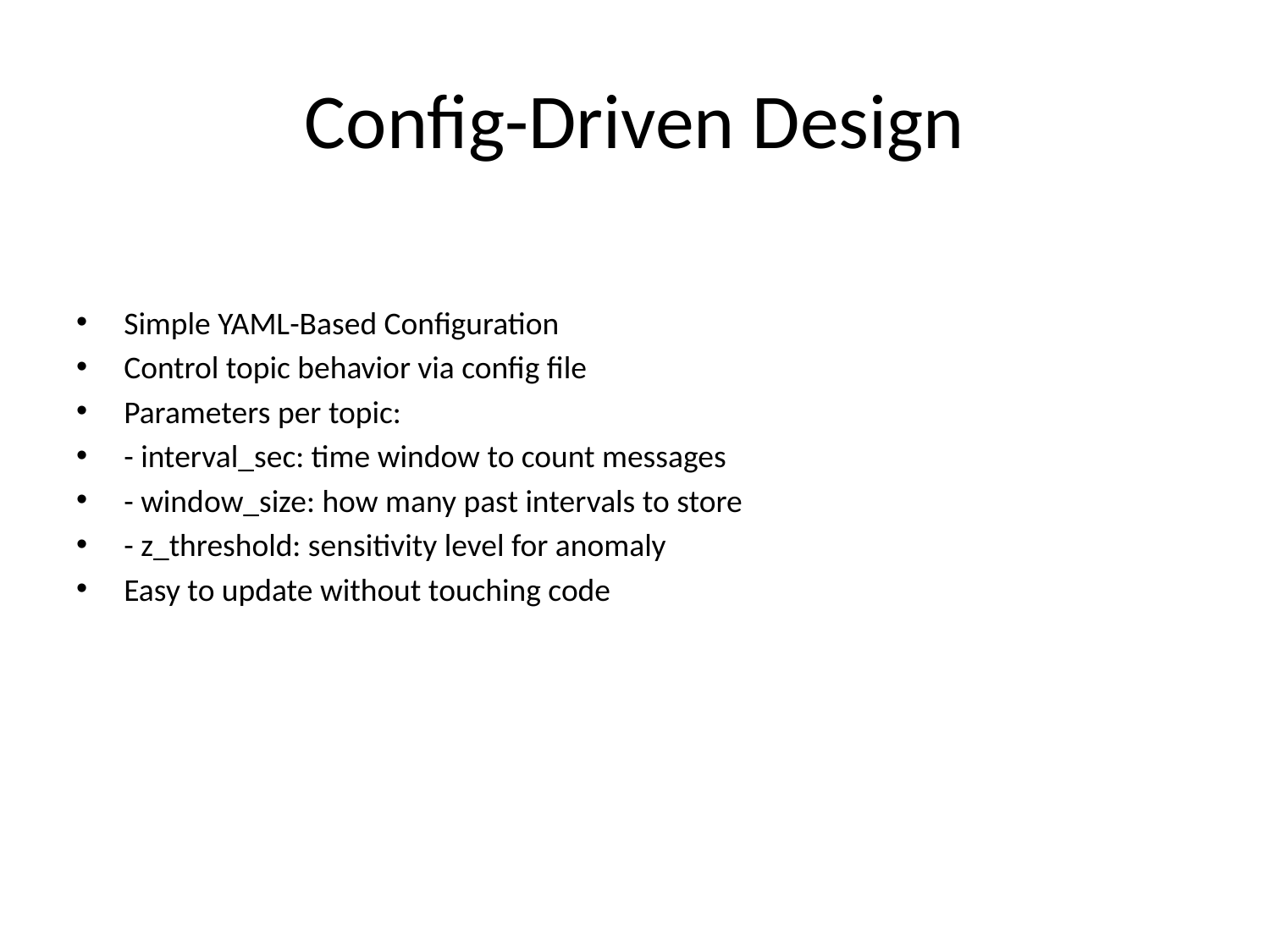

# Config-Driven Design

Simple YAML-Based Configuration
Control topic behavior via config file
Parameters per topic:
- interval_sec: time window to count messages
- window_size: how many past intervals to store
- z_threshold: sensitivity level for anomaly
Easy to update without touching code